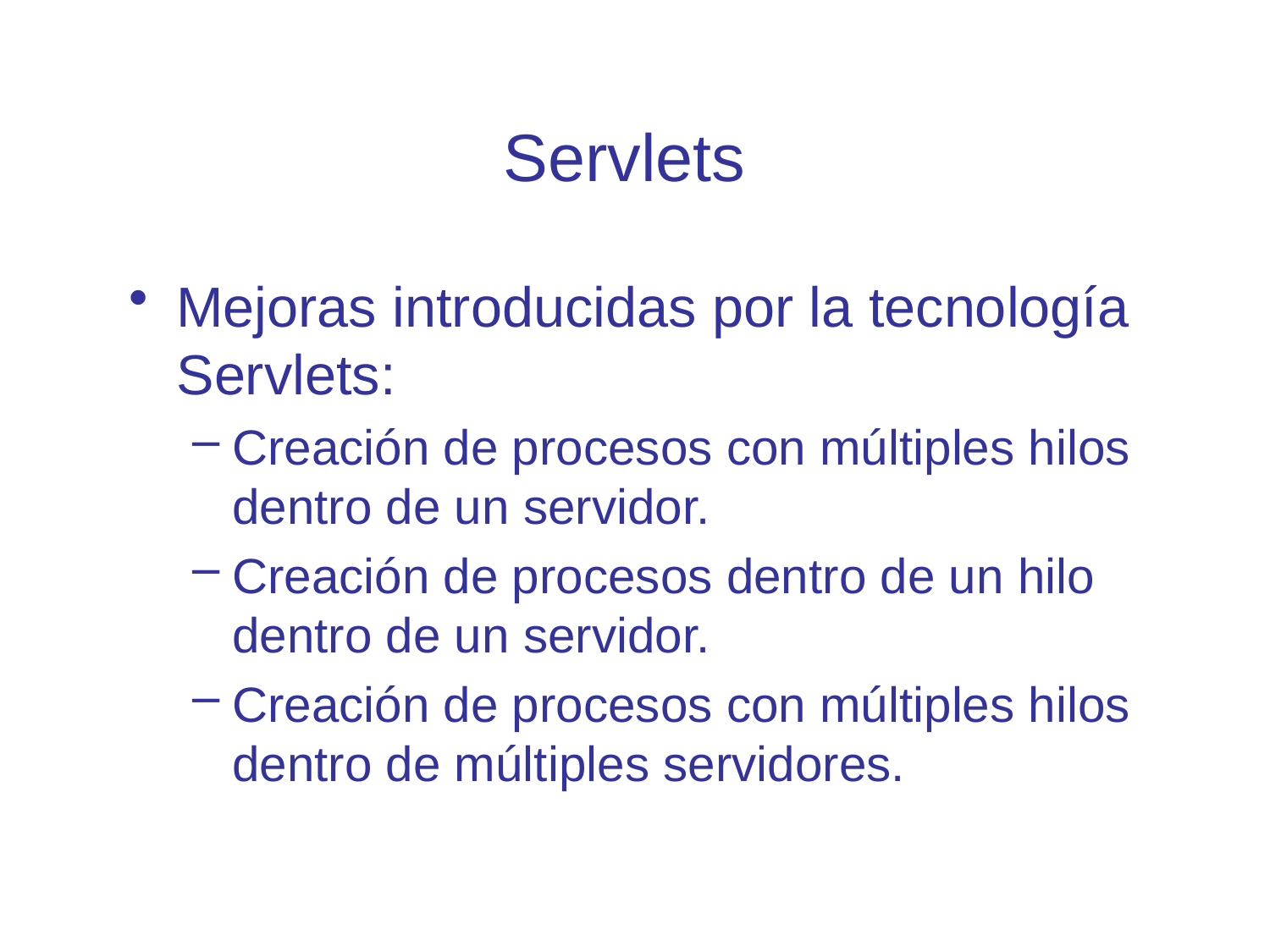

Servlets
Mejoras introducidas por la tecnología Servlets:
Creación de procesos con múltiples hilos dentro de un servidor.
Creación de procesos dentro de un hilo dentro de un servidor.
Creación de procesos con múltiples hilos dentro de múltiples servidores.